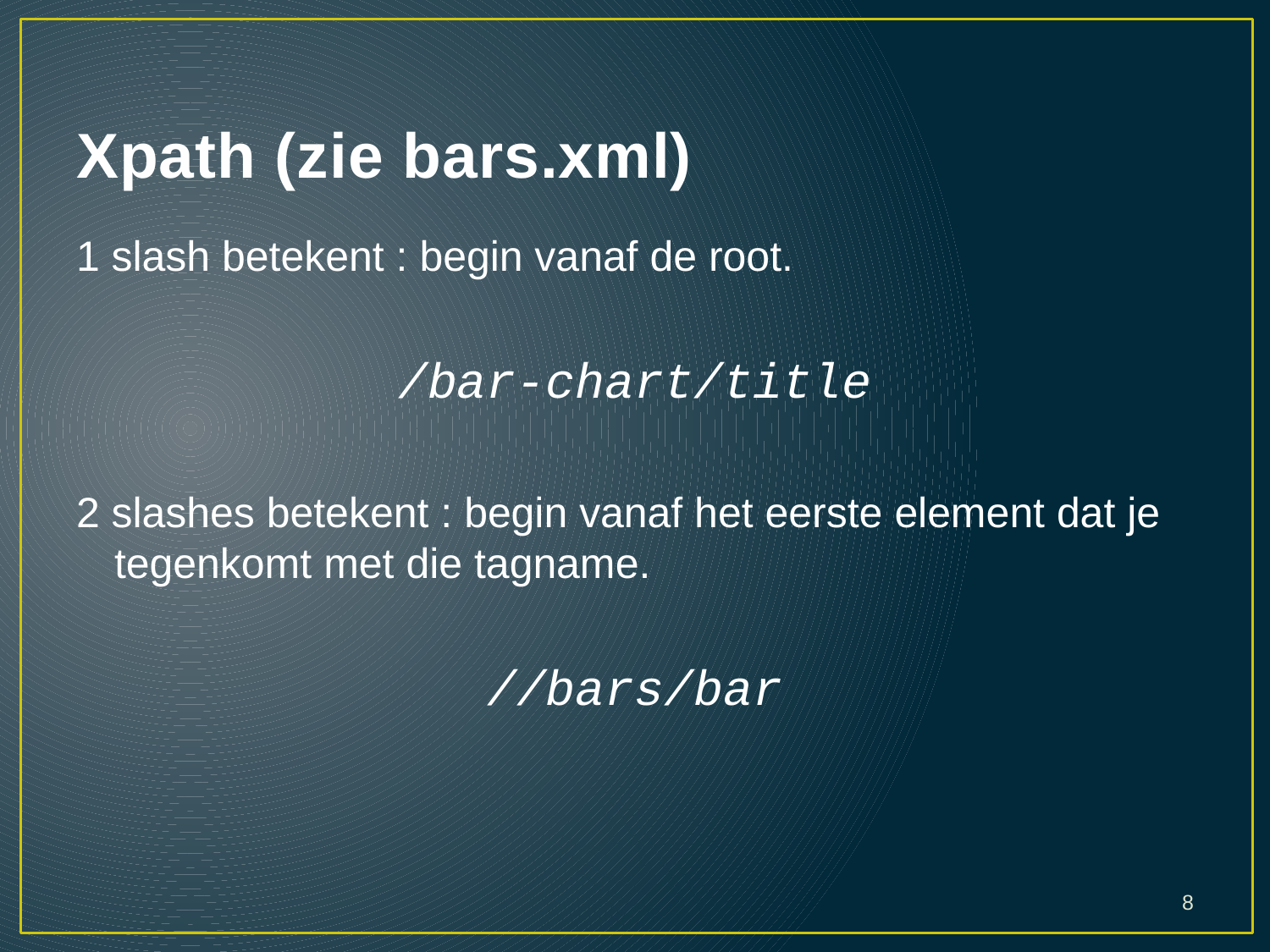

# Xpath (zie bars.xml)
1 slash betekent : begin vanaf de root.

/bar-chart/title

2 slashes betekent : begin vanaf het eerste element dat je tegenkomt met die tagname.

//bars/bar

8